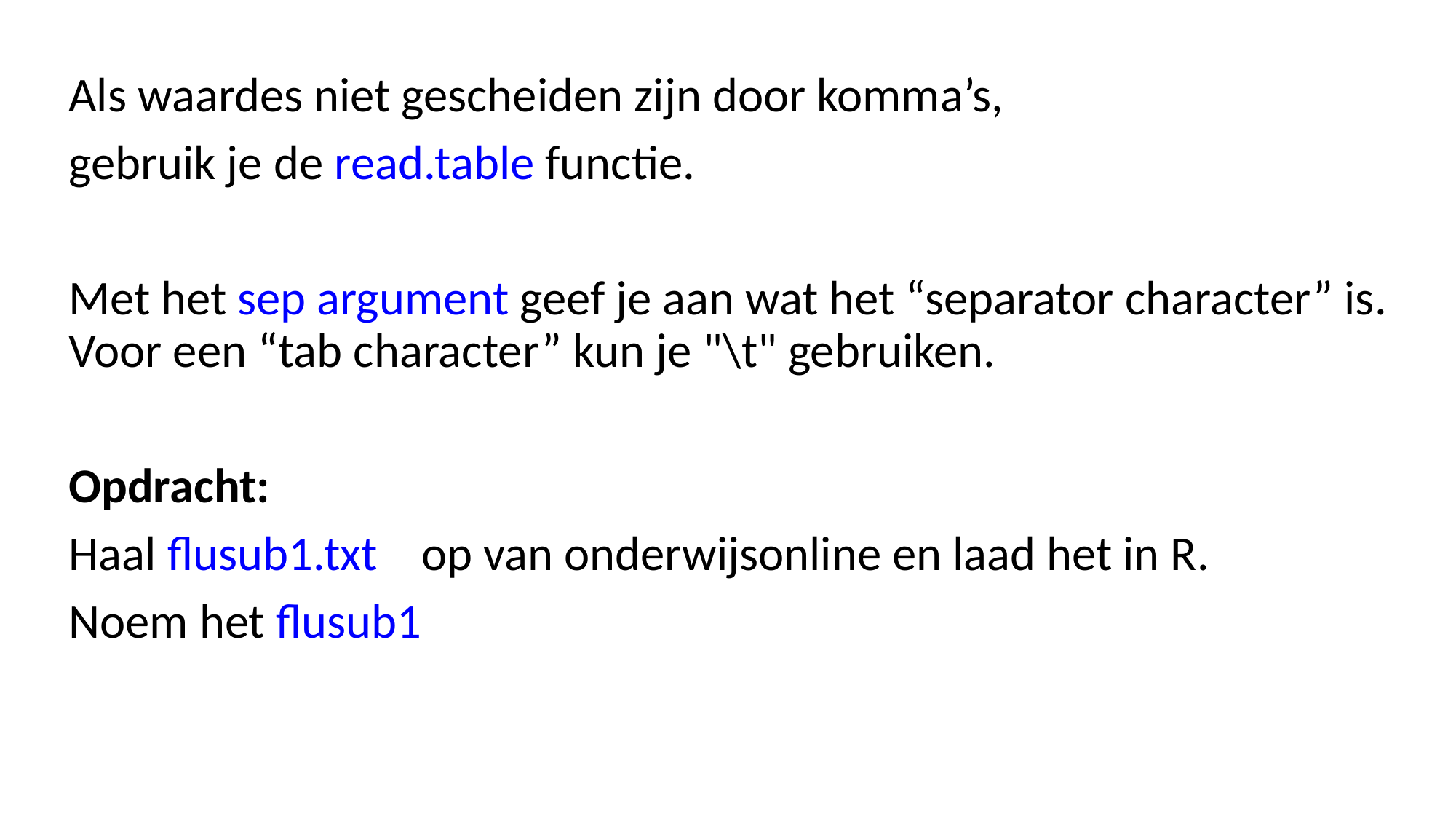

Als waardes niet gescheiden zijn door komma’s,
gebruik je de read.table functie.

Met het sep argument geef je aan wat het “separator character” is. Voor een “tab character” kun je "\t" gebruiken.

Opdracht:
Haal flusub1.txt    op van onderwijsonline en laad het in R.
Noem het flusub1